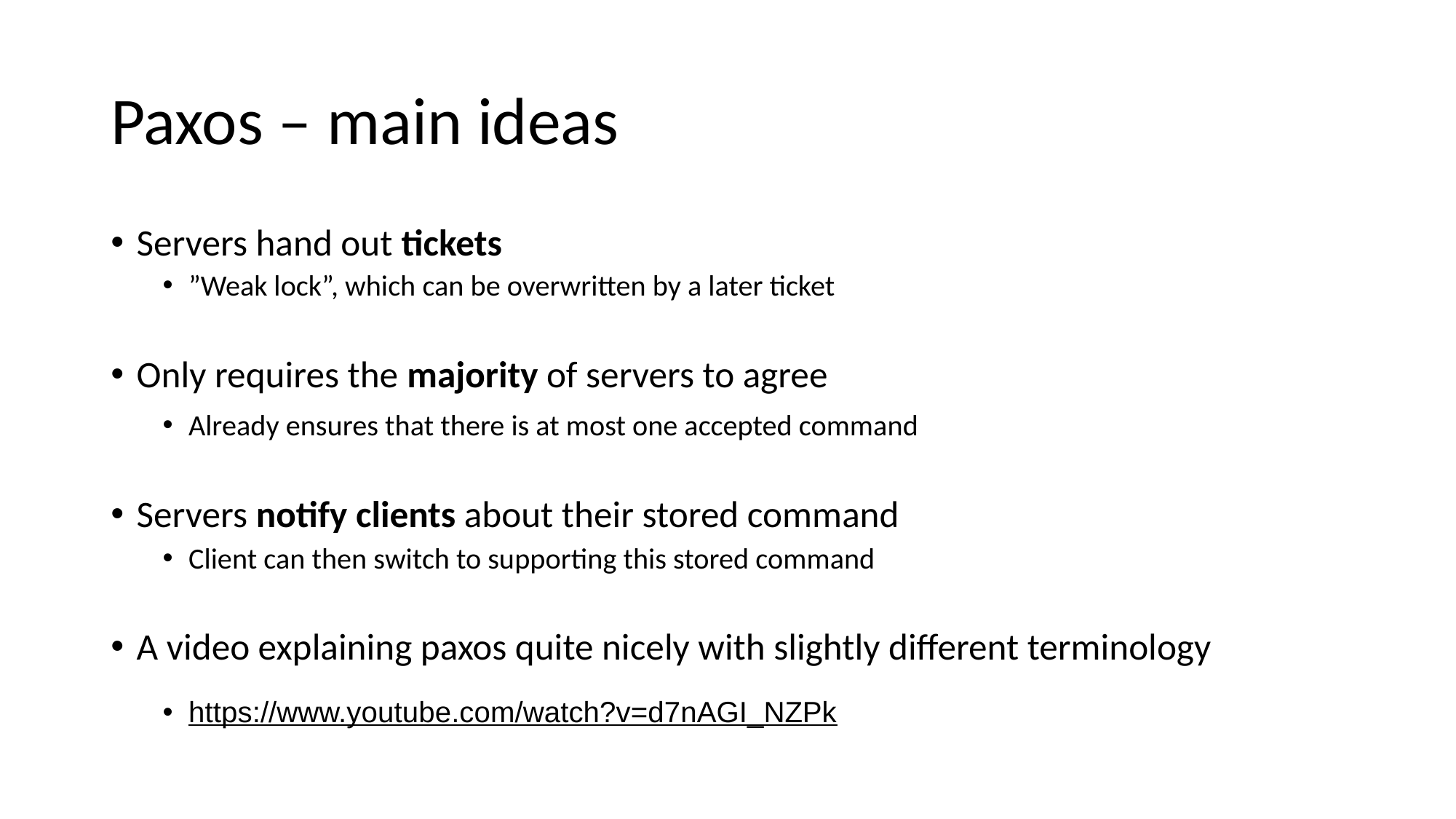

Paxos – main ideas
Servers hand out tickets
”Weak lock”, which can be overwritten by a later ticket
Only requires the majority of servers to agree
Already ensures that there is at most one accepted command
Servers notify clients about their stored command
Client can then switch to supporting this stored command

A video explaining paxos quite nicely with slightly different terminology
https://www.youtube.com/watch?v=d7nAGI_NZPk